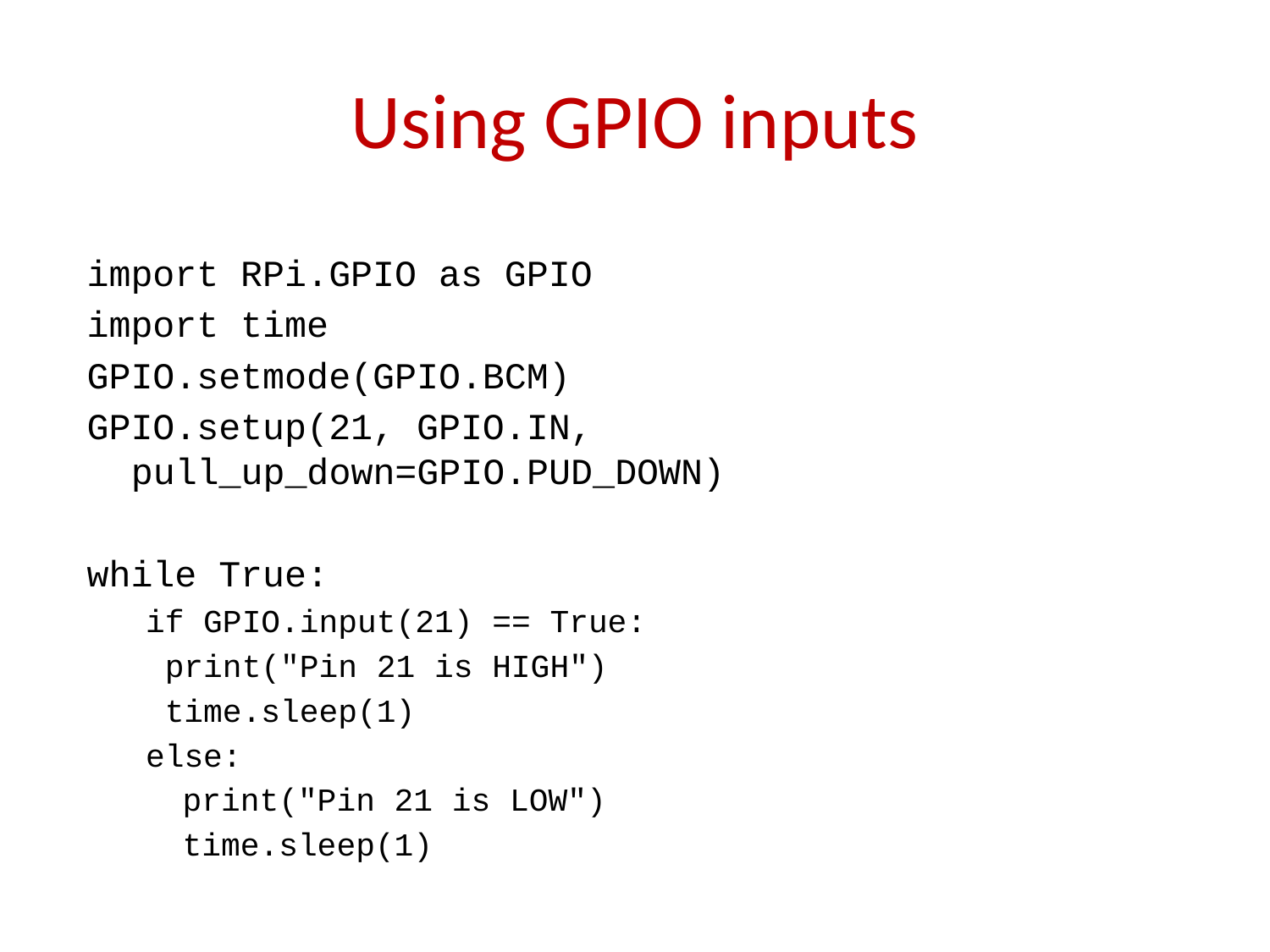

# Using GPIO inputs
import RPi.GPIO as GPIO
import time
GPIO.setmode(GPIO.BCM)
GPIO.setup(21, GPIO.IN, pull_up_down=GPIO.PUD_DOWN)

while True:
if GPIO.input(21) == True:
 print("Pin 21 is HIGH")
 time.sleep(1)
else:
	print("Pin 21 is LOW")
	time.sleep(1)